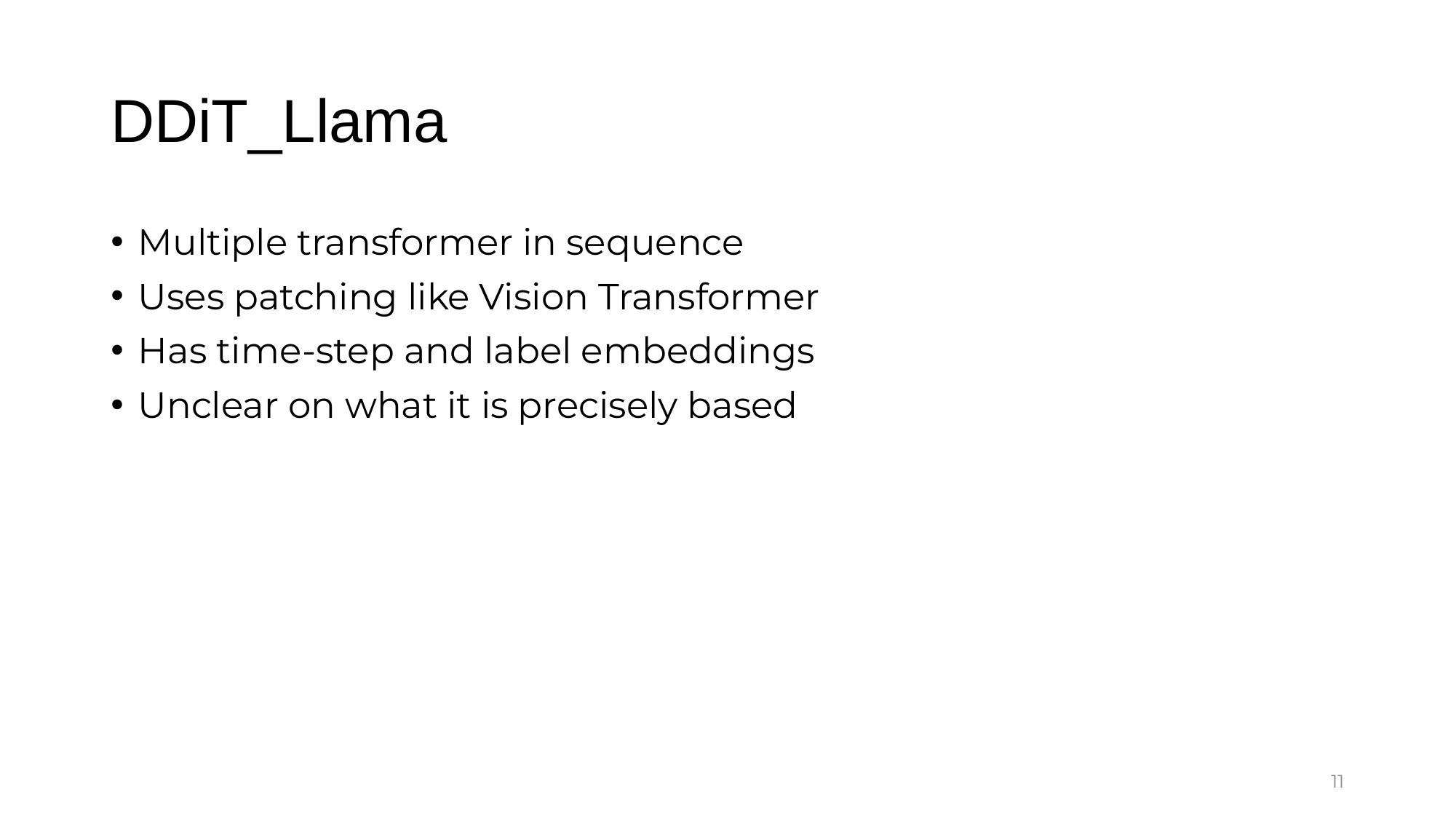

# DDiT_Llama
Multiple transformer in sequence
Uses patching like Vision Transformer
Has time-step and label embeddings
Unclear on what it is precisely based
11